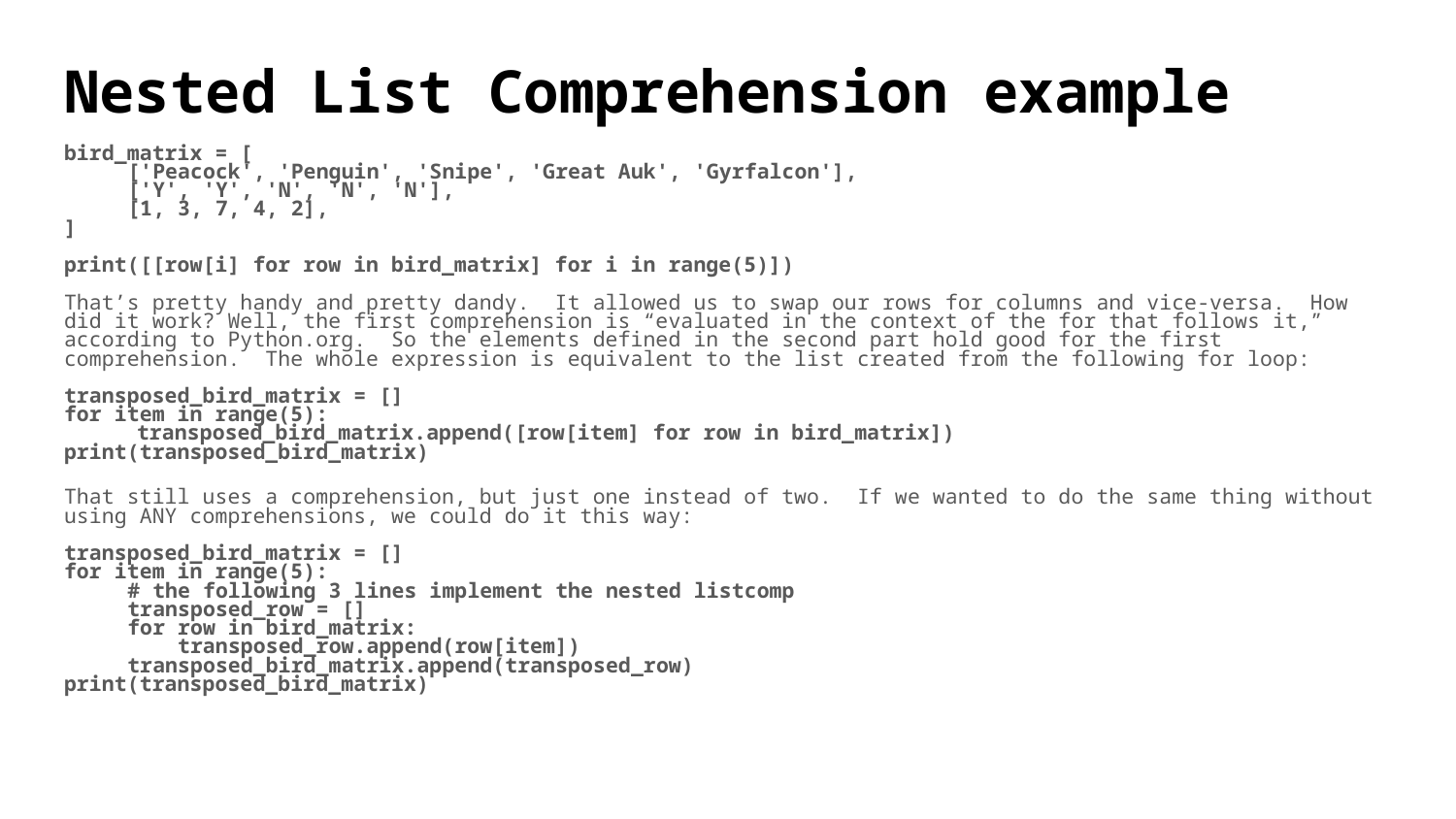

# Nested List Comprehension example
bird_matrix = [
     ['Peacock', 'Penguin', 'Snipe', 'Great Auk', 'Gyrfalcon'],
     ['Y', 'Y', 'N', 'N', 'N'],
     [1, 3, 7, 4, 2],
]

print([[row[i] for row in bird_matrix] for i in range(5)])

That’s pretty handy and pretty dandy.  It allowed us to swap our rows for columns and vice-versa.  How did it work? Well, the first comprehension is “evaluated in the context of the for that follows it,” according to Python.org.  So the elements defined in the second part hold good for the first comprehension.  The whole expression is equivalent to the list created from the following for loop:

transposed_bird_matrix = []
for item in range(5):
transposed_bird_matrix.append([row[item] for row in bird_matrix])
print(transposed_bird_matrix)

That still uses a comprehension, but just one instead of two.  If we wanted to do the same thing without using ANY comprehensions, we could do it this way:

transposed_bird_matrix = []
for item in range(5):
     # the following 3 lines implement the nested listcomp
     transposed_row = []
     for row in bird_matrix:
         transposed_row.append(row[item])
     transposed_bird_matrix.append(transposed_row)
print(transposed_bird_matrix)